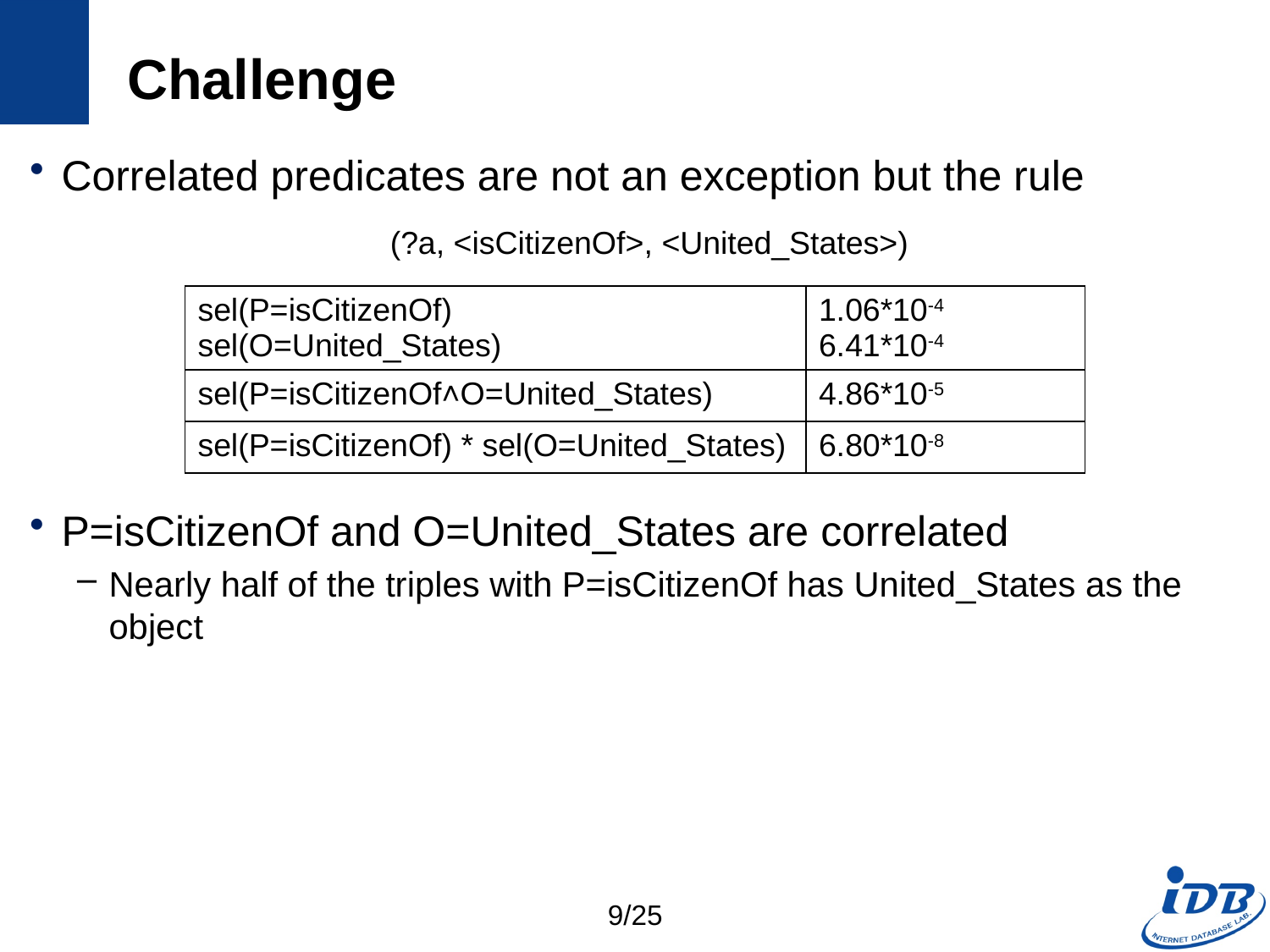

# Challenge
Correlated predicates are not an exception but the rule

P=isCitizenOf and O=United_States are correlated
Nearly half of the triples with P=isCitizenOf has United_States as the object
(?a, <isCitizenOf>, <United_States>)
| sel(P=isCitizenOf) sel(O=United\_States) | 1.06\*10-4 6.41\*10-4 |
| --- | --- |
| sel(P=isCitizenOf˄O=United\_States) | 4.86\*10-5 |
| sel(P=isCitizenOf) \* sel(O=United\_States) | 6.80\*10-8 |
9/25